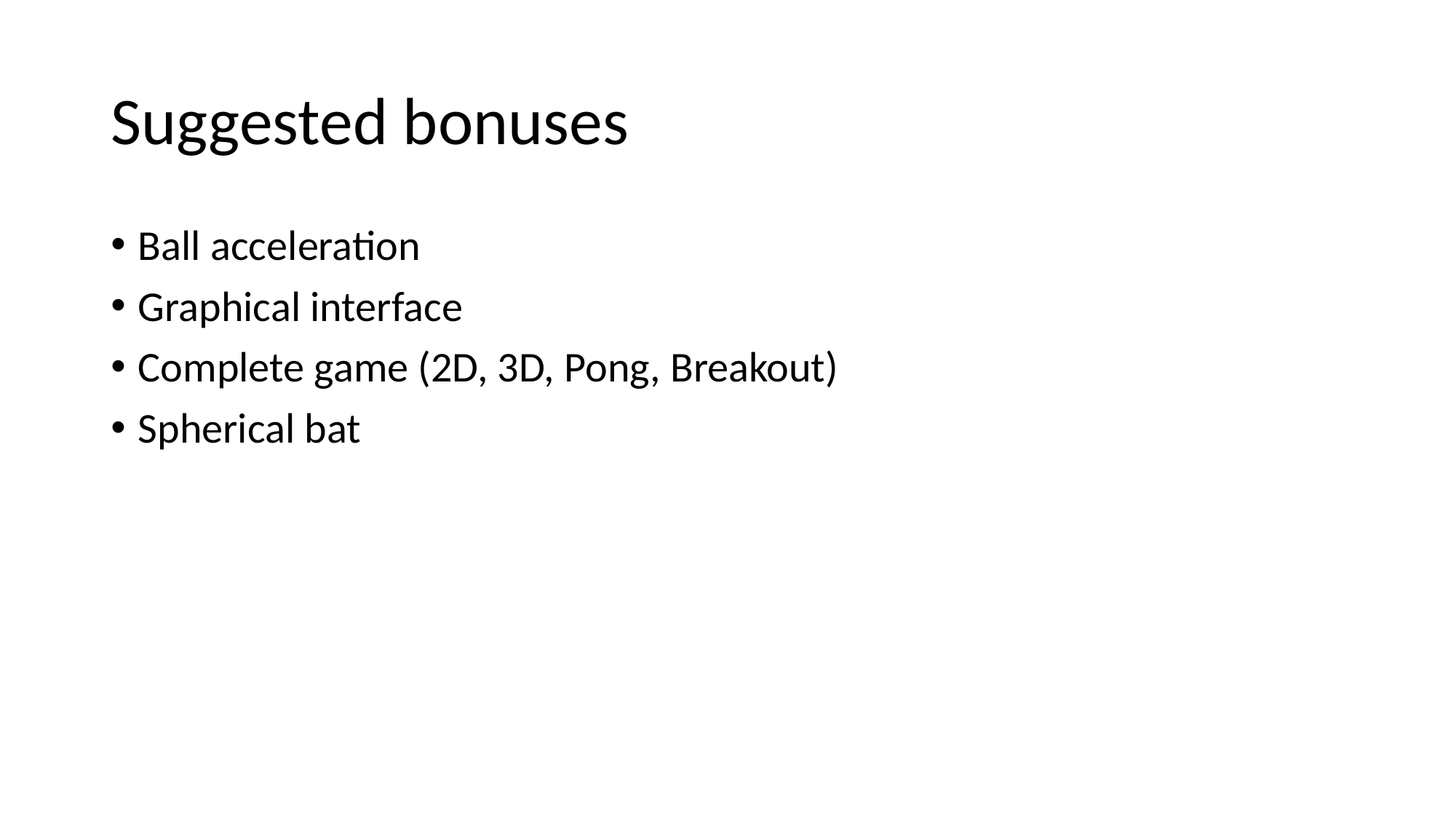

# Suggested bonuses
Ball acceleration
Graphical interface
Complete game (2D, 3D, Pong, Breakout)
Spherical bat